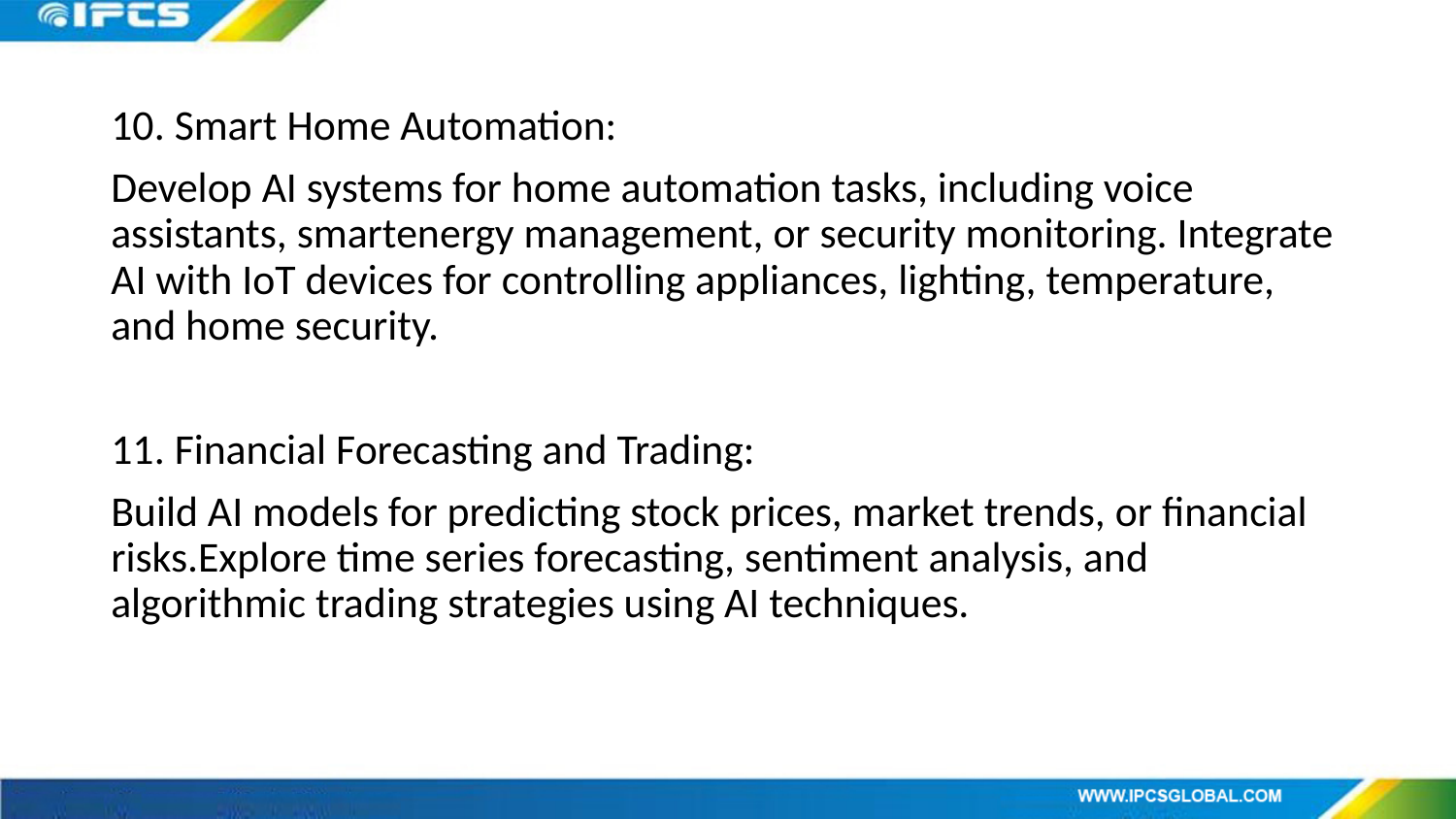

10. Smart Home Automation:
Develop AI systems for home automation tasks, including voice assistants, smartenergy management, or security monitoring. Integrate AI with IoT devices for controlling appliances, lighting, temperature, and home security.

11. Financial Forecasting and Trading:
Build AI models for predicting stock prices, market trends, or financial risks.Explore time series forecasting, sentiment analysis, and algorithmic trading strategies using AI techniques.